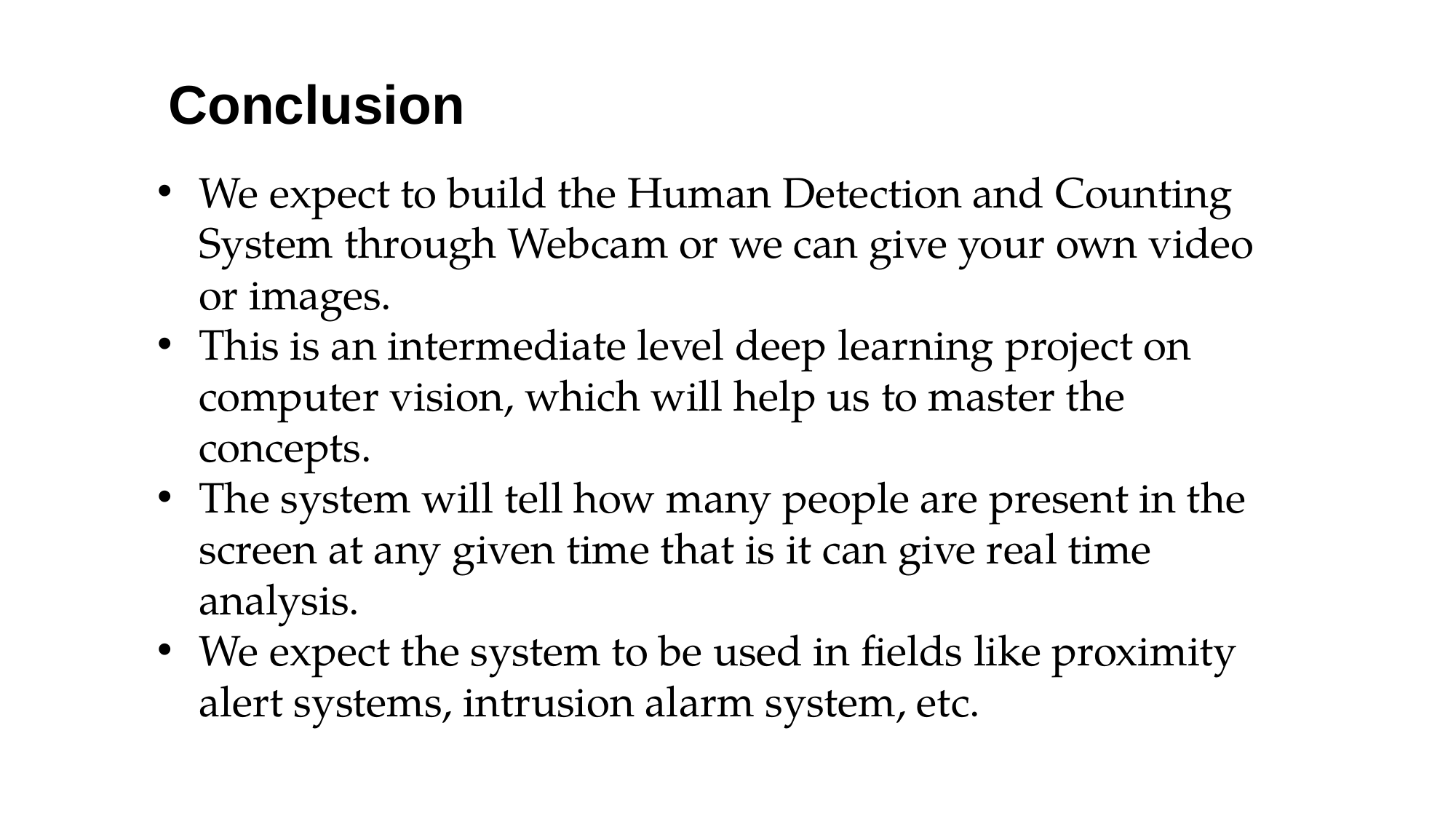

Conclusion
We expect to build the Human Detection and Counting System through Webcam or we can give your own video or images.
This is an intermediate level deep learning project on computer vision, which will help us to master the concepts.
The system will tell how many people are present in the screen at any given time that is it can give real time analysis.
We expect the system to be used in fields like proximity alert systems, intrusion alarm system, etc.